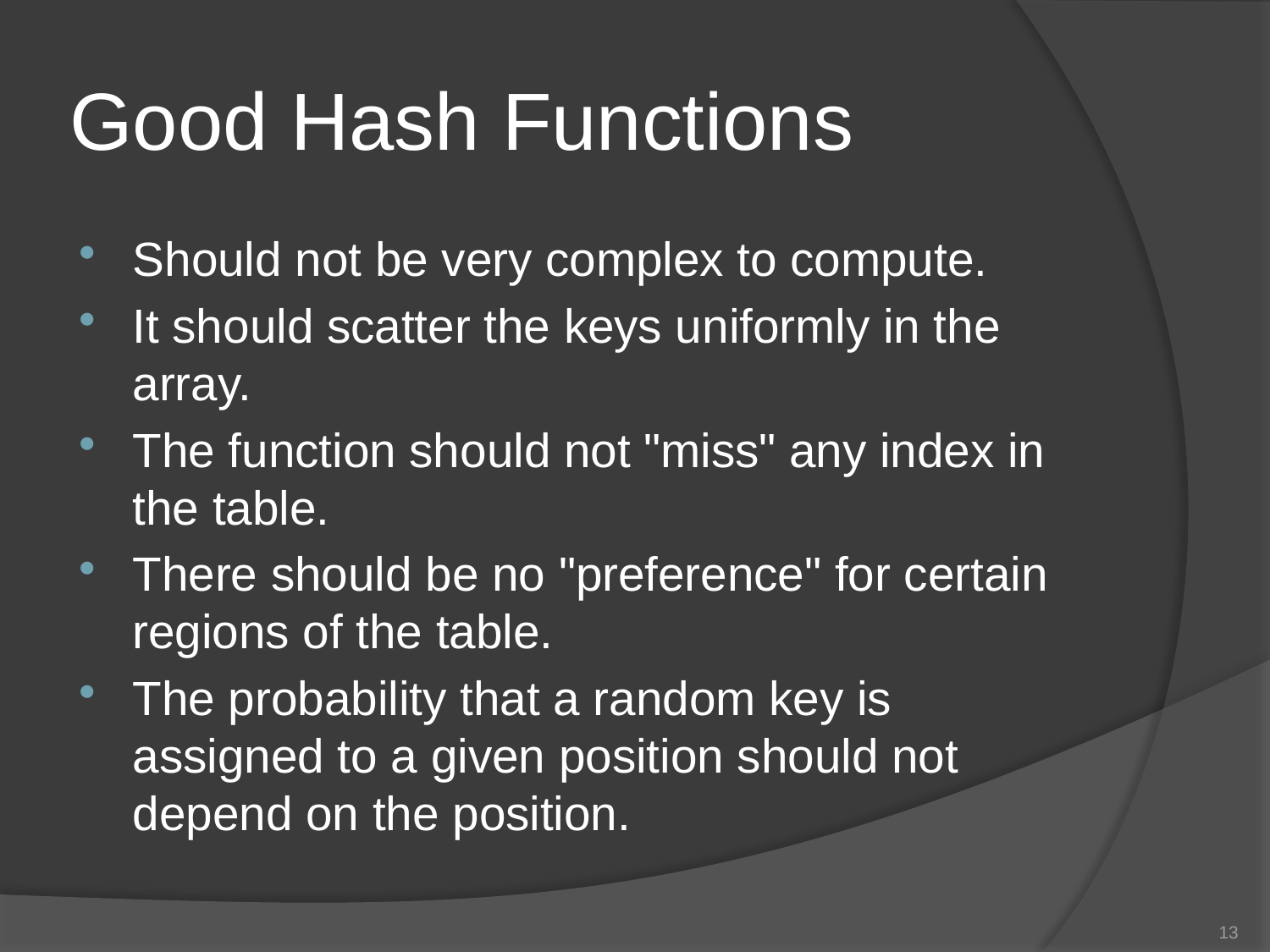

# Good Hash Functions
Should not be very complex to compute.
It should scatter the keys uniformly in the array.
The function should not "miss" any index in the table.
There should be no "preference" for certain regions of the table.
The probability that a random key is assigned to a given position should not depend on the position.
13